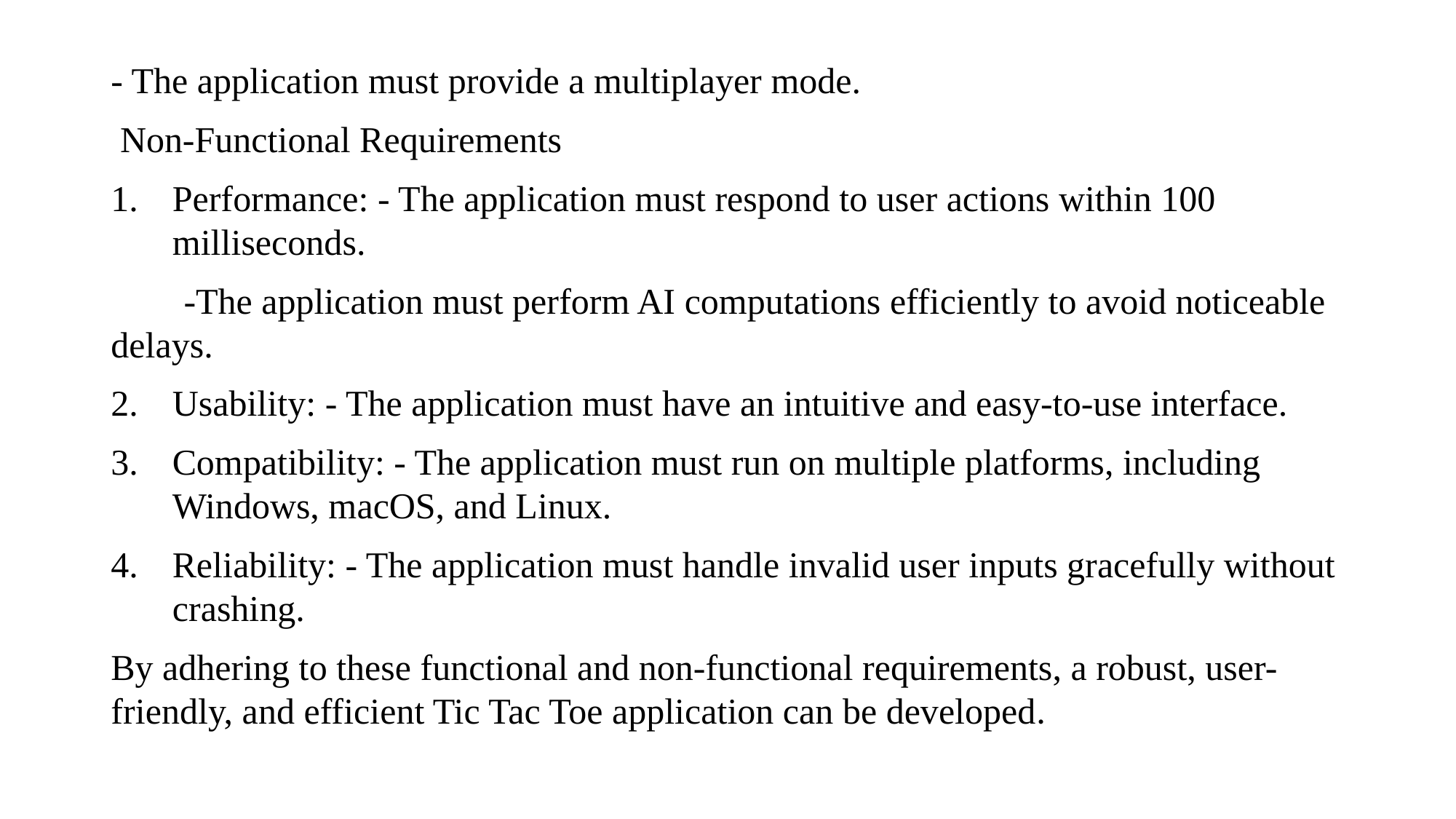

- The application must provide a multiplayer mode.
 Non-Functional Requirements
Performance: - The application must respond to user actions within 100 milliseconds.
        -The application must perform AI computations efficiently to avoid noticeable delays.
Usability: - The application must have an intuitive and easy-to-use interface.
Compatibility: - The application must run on multiple platforms, including Windows, macOS, and Linux.
Reliability: - The application must handle invalid user inputs gracefully without crashing.
By adhering to these functional and non-functional requirements, a robust, user-friendly, and efficient Tic Tac Toe application can be developed.